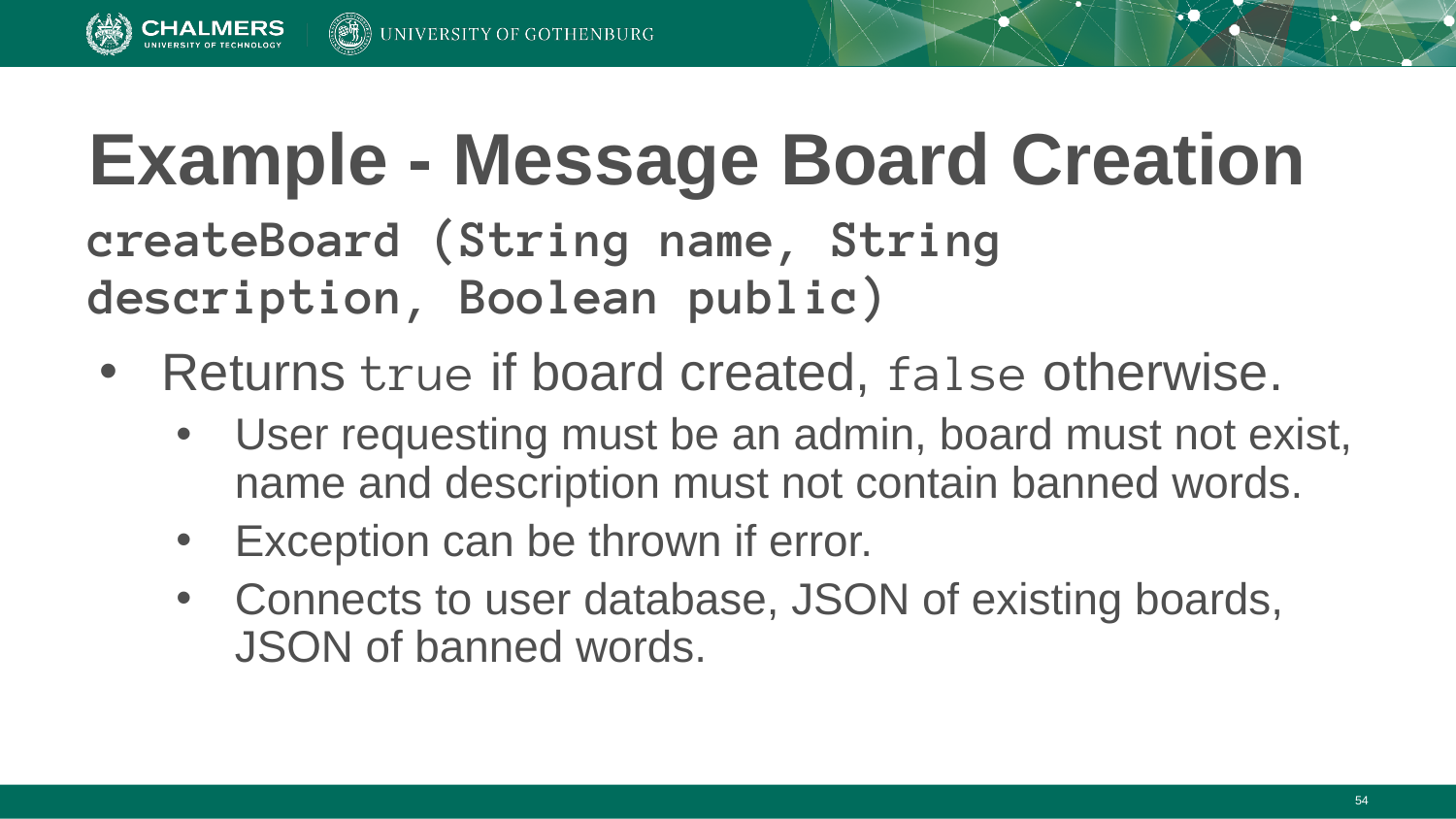

# Example - Message Board Creation
createBoard (String name, String description, Boolean public)
Returns true if board created, false otherwise.
User requesting must be an admin, board must not exist, name and description must not contain banned words.
Exception can be thrown if error.
Connects to user database, JSON of existing boards, JSON of banned words.

54